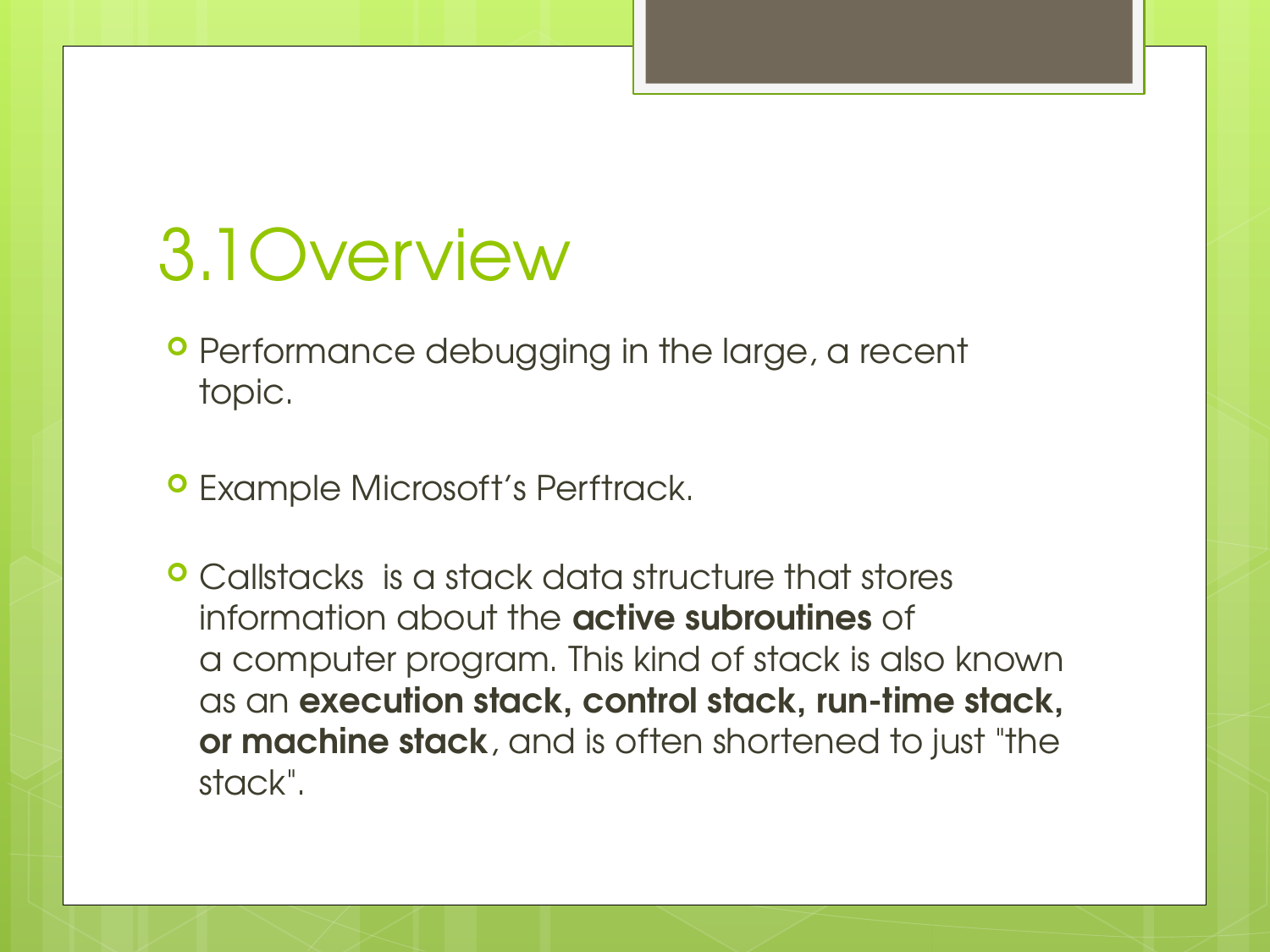

# 3.1Overview
Performance debugging in the large, a recent topic.

Example Microsoft’s Perftrack.
Callstacks  is a stack data structure that stores information about the active subroutines of a computer program. This kind of stack is also known as an execution stack, control stack, run-time stack, or machine stack, and is often shortened to just "the stack".